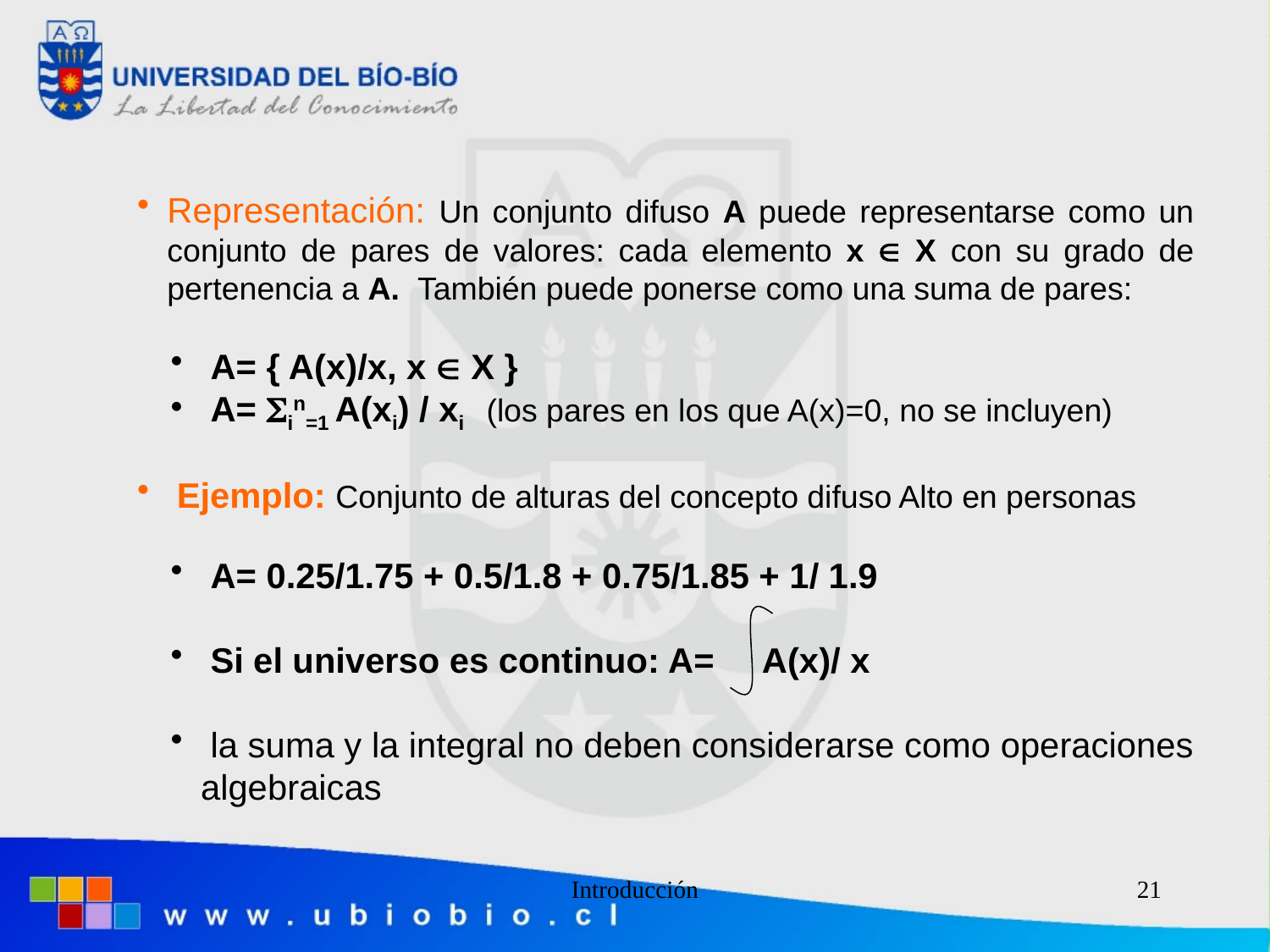

Representación: Un conjunto difuso A puede representarse como un conjunto de pares de valores: cada elemento x ∈ X con su grado de pertenencia a A.  También puede ponerse como una suma de pares:

 A= { A(x)/x, x ∈ X }
 A= Σin=1 A(xi) / xi    (los pares en los que A(x)=0, no se incluyen)

 Ejemplo: Conjunto de alturas del concepto difuso Alto en personas

 A= 0.25/1.75 + 0.5/1.8 + 0.75/1.85 + 1/ 1.9

 Si el universo es continuo: A=     A(x)/ x

 la suma y la integral no deben considerarse como operaciones algebraicas

Introducción
21